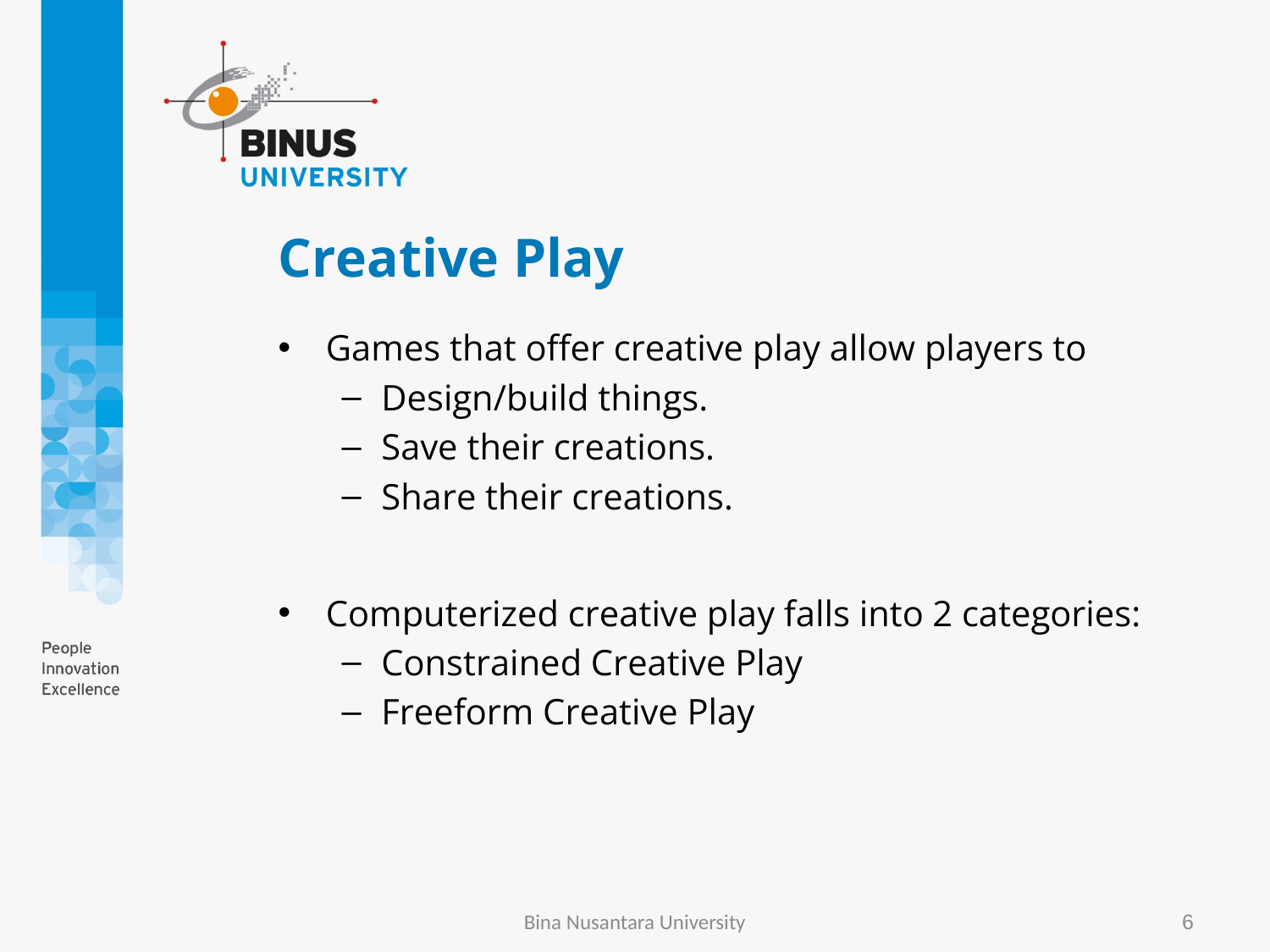

# Creative Play
Games that offer creative play allow players to
Design/build things.
Save their creations.
Share their creations.

Computerized creative play falls into 2 categories:
Constrained Creative Play
Freeform Creative Play

Bina Nusantara University
6